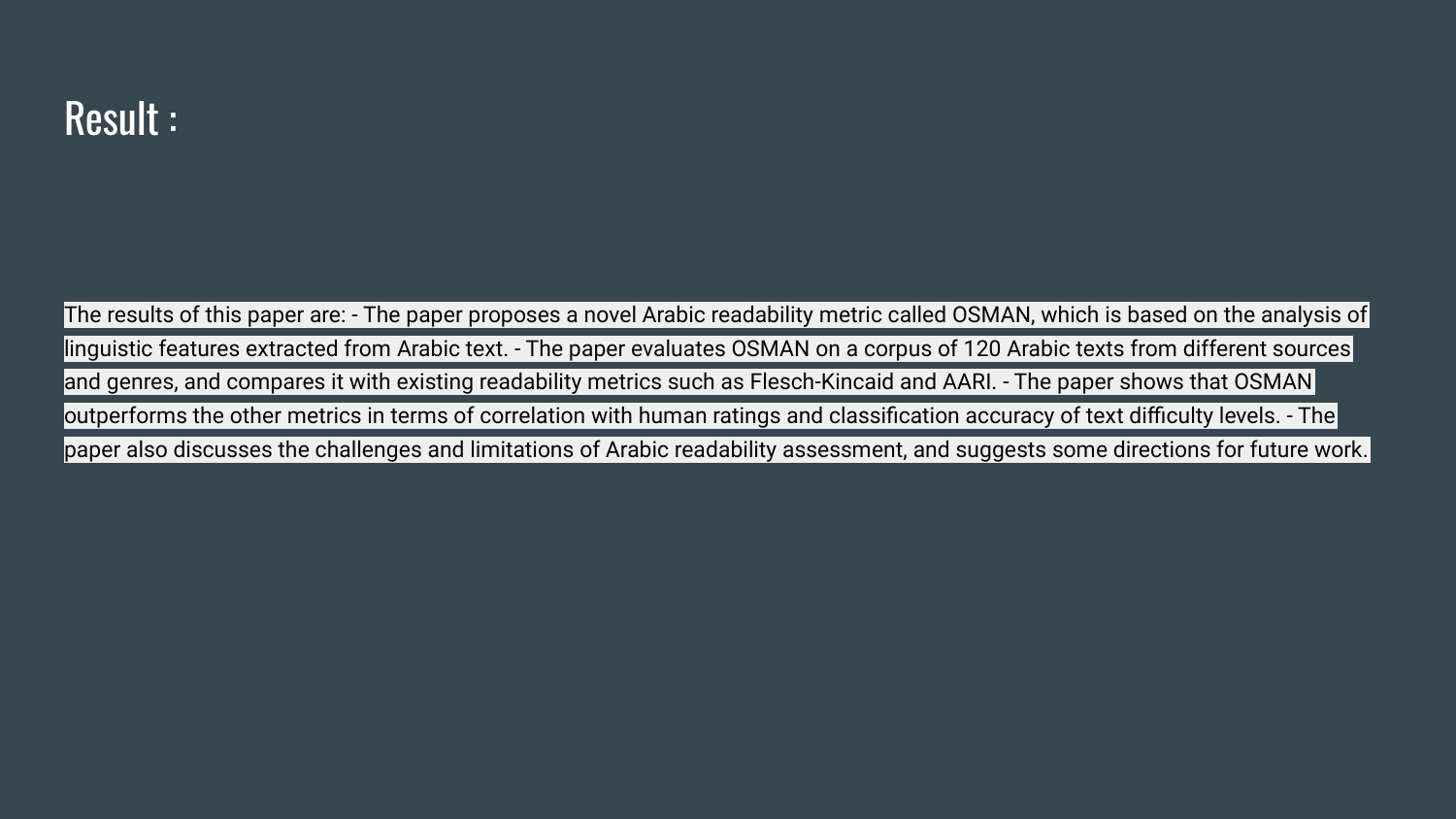

# Result :

The results of this paper are: - The paper proposes a novel Arabic readability metric called OSMAN, which is based on the analysis of linguistic features extracted from Arabic text. - The paper evaluates OSMAN on a corpus of 120 Arabic texts from different sources and genres, and compares it with existing readability metrics such as Flesch-Kincaid and AARI. - The paper shows that OSMAN outperforms the other metrics in terms of correlation with human ratings and classification accuracy of text difficulty levels. - The paper also discusses the challenges and limitations of Arabic readability assessment, and suggests some directions for future work.